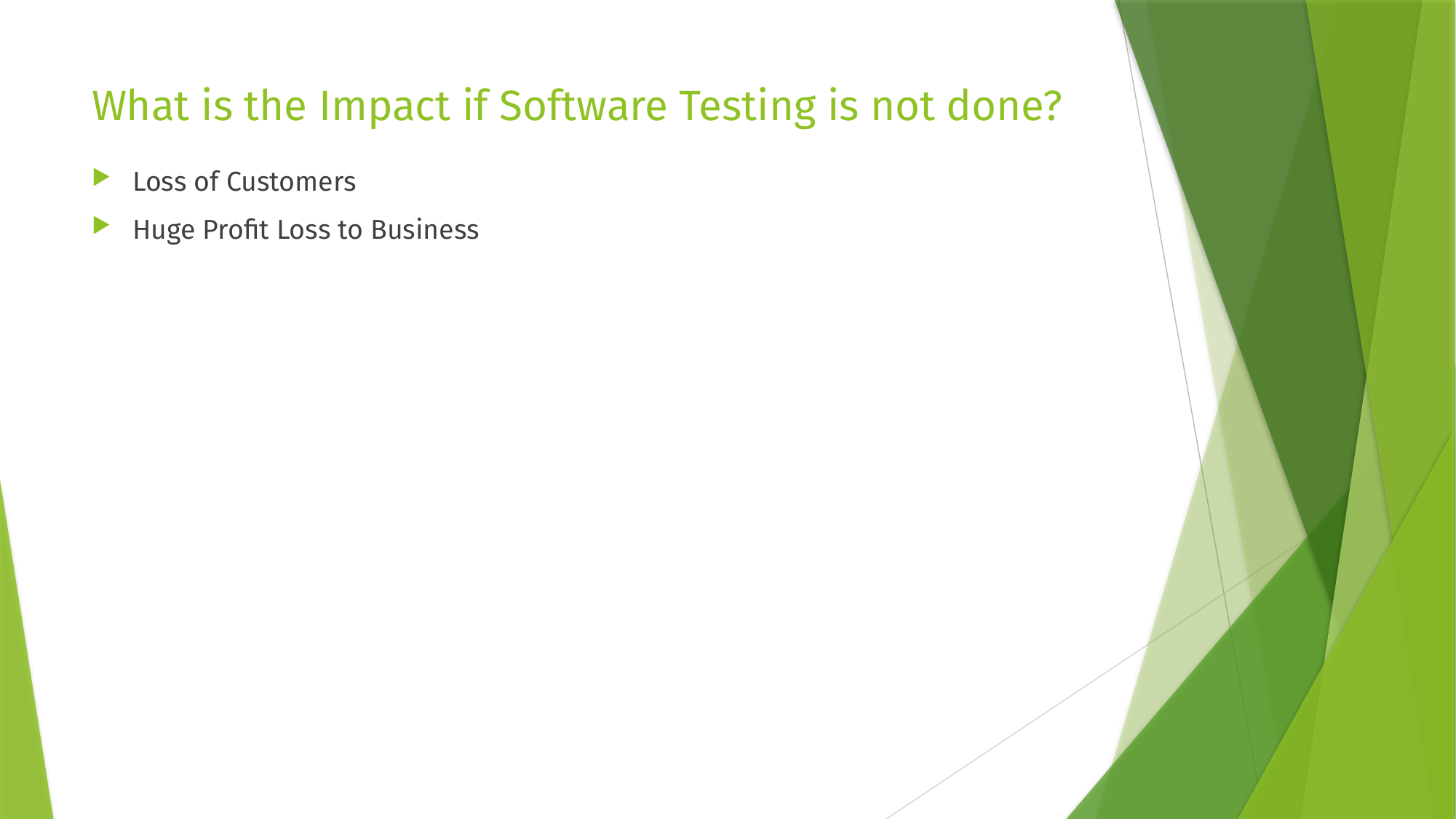

# What is the Impact if Software Testing is not done?
Loss of Customers
Huge Profit Loss to Business